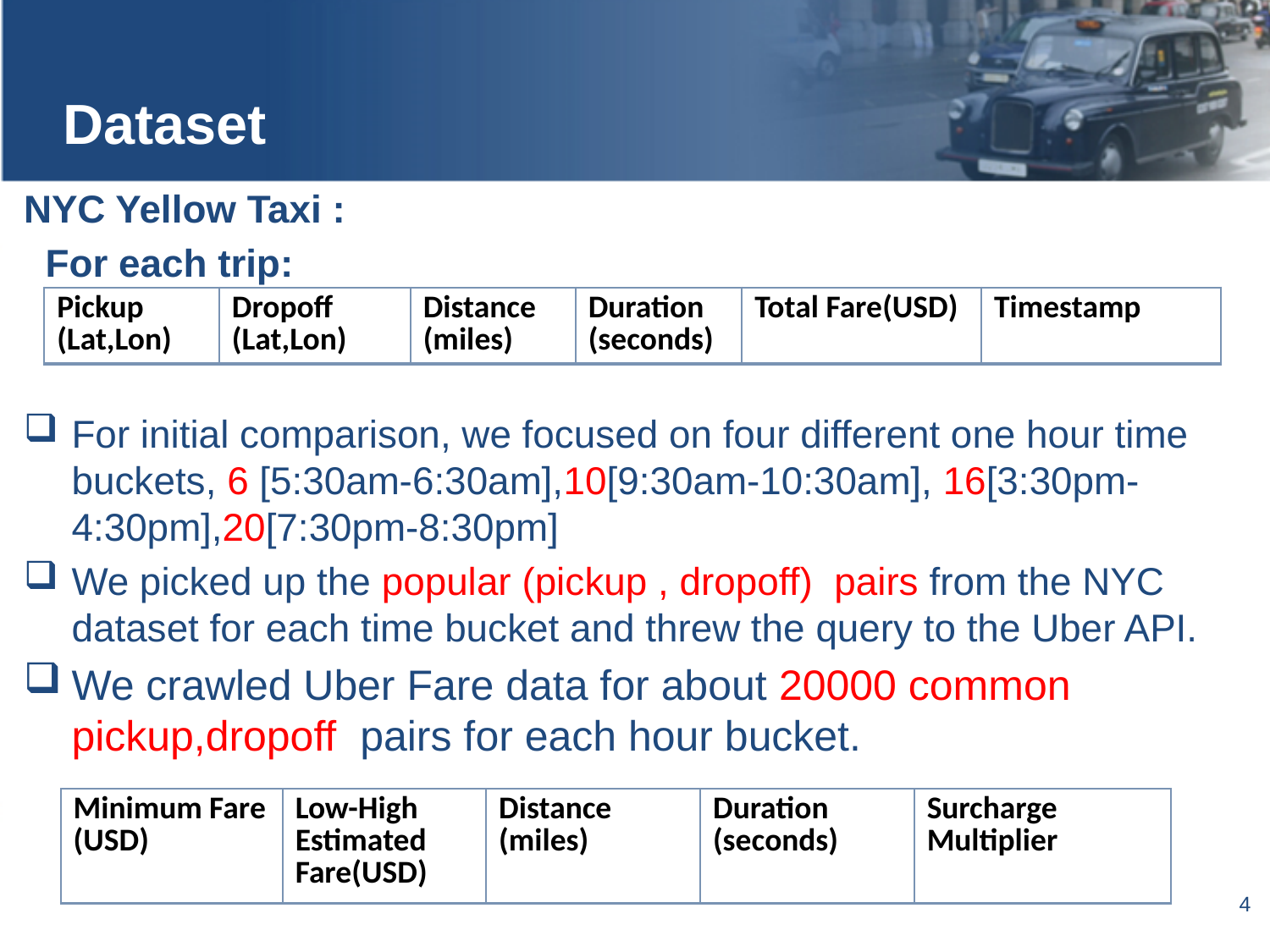

Dataset
NYC Yellow Taxi :
  For each trip:

For initial comparison, we focused on four different one hour time buckets, 6 [5:30am-6:30am],10[9:30am-10:30am], 16[3:30pm-4:30pm],20[7:30pm-8:30pm]
We picked up the popular (pickup , dropoff)  pairs from the NYC dataset for each time bucket and threw the query to the Uber API.
We crawled Uber Fare data for about 20000 common pickup,dropoff  pairs for each hour bucket.

| Pickup (Lat,Lon) | Dropoff (Lat,Lon) | Distance (miles) | Duration (seconds) | Total Fare(USD) | Timestamp |
| --- | --- | --- | --- | --- | --- |
| Minimum Fare (USD) | Low-High Estimated Fare(USD) | Distance (miles) | Duration (seconds) | Surcharge Multiplier |
| --- | --- | --- | --- | --- |
4
4